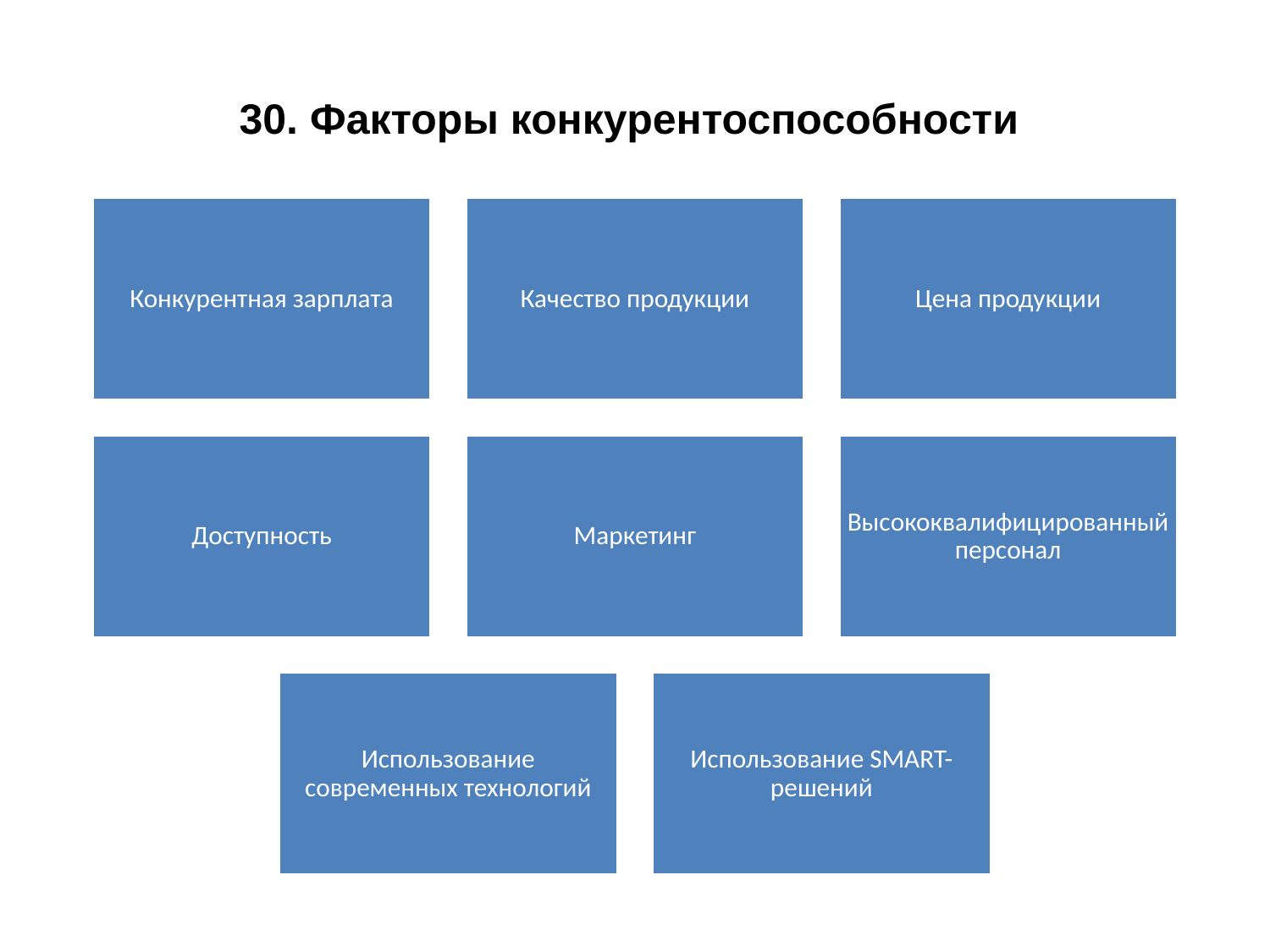

# 30. Факторы конкурентоспособности
Конкурентная зарплата
Качество продукции
Цена продукции
Доступность
Маркетинг
Высококвалифицированный персонал
Использование современных технологий
Использование SMART-решений